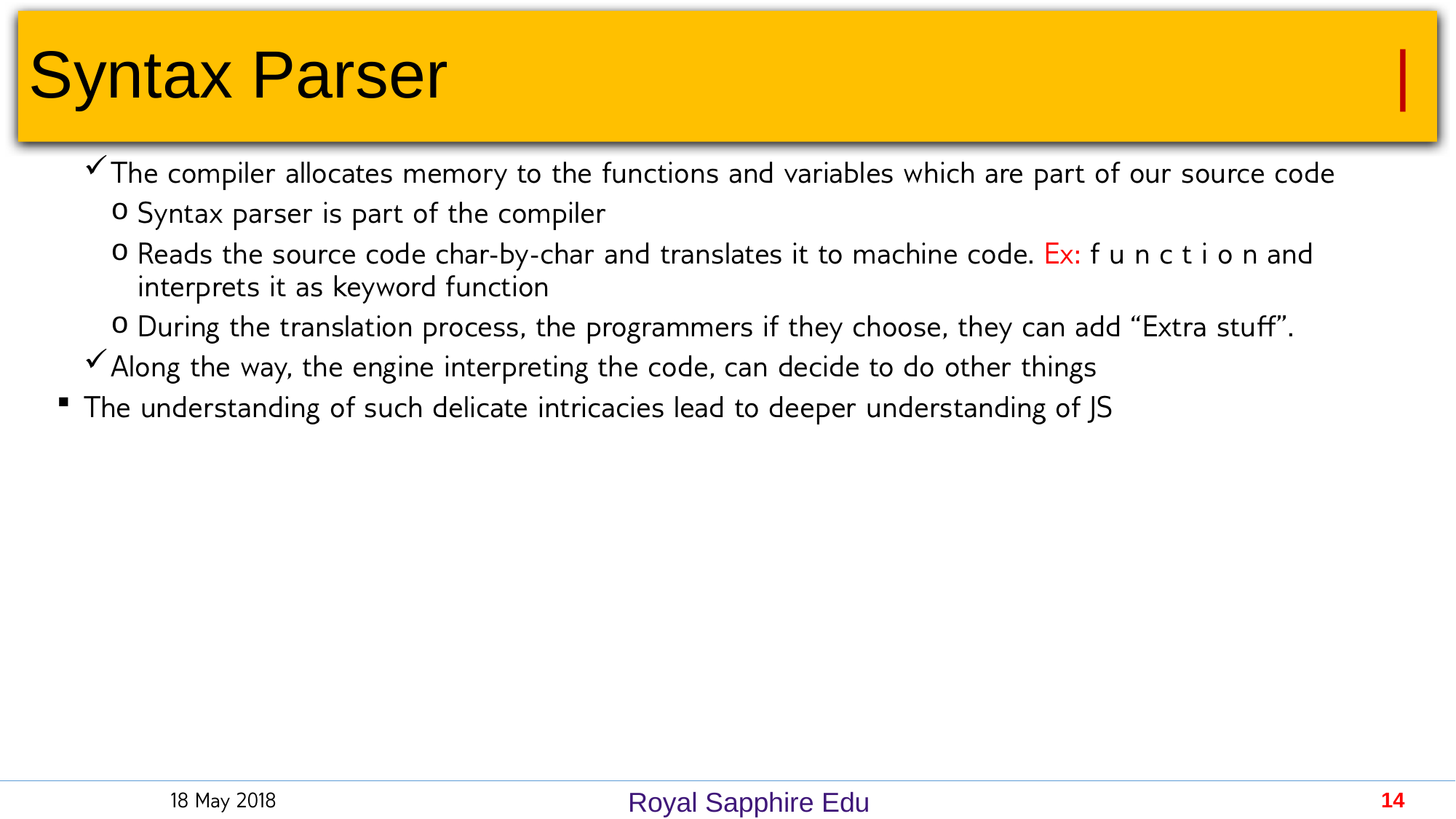

# Syntax Parser									   |
The compiler allocates memory to the functions and variables which are part of our source code
Syntax parser is part of the compiler
Reads the source code char-by-char and translates it to machine code. Ex: f u n c t i o n and interprets it as keyword function
During the translation process, the programmers if they choose, they can add “Extra stuff”.
Along the way, the engine interpreting the code, can decide to do other things
The understanding of such delicate intricacies lead to deeper understanding of JS
18 May 2018
14